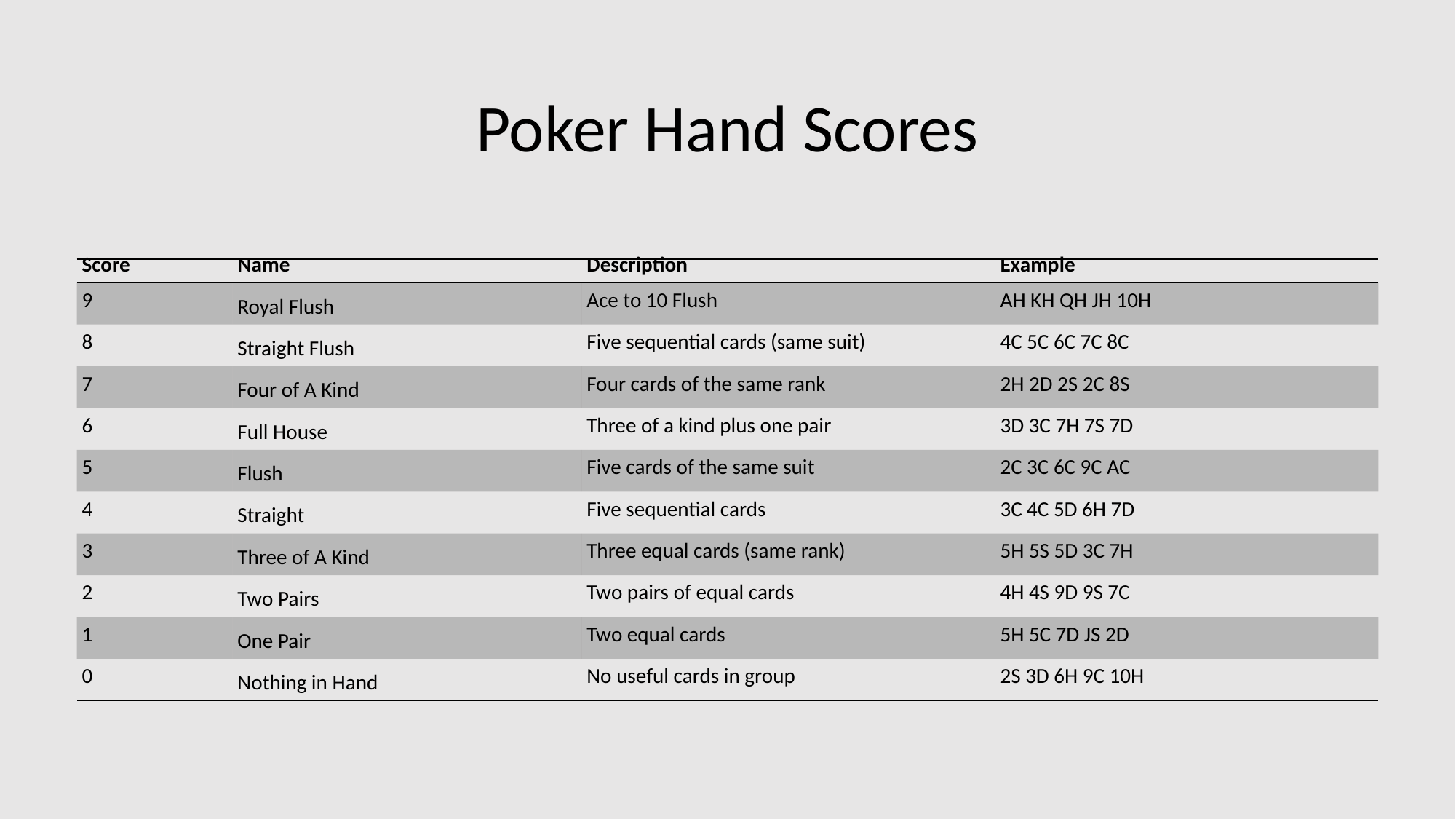

# Poker Hand Scores
| Score | Name | Description | Example |
| --- | --- | --- | --- |
| 9 | Royal Flush | Ace to 10 Flush | AH KH QH JH 10H |
| 8 | Straight Flush | Five sequential cards (same suit) | 4C 5C 6C 7C 8C |
| 7 | Four of A Kind | Four cards of the same rank | 2H 2D 2S 2C 8S |
| 6 | Full House | Three of a kind plus one pair | 3D 3C 7H 7S 7D |
| 5 | Flush | Five cards of the same suit | 2C 3C 6C 9C AC |
| 4 | Straight | Five sequential cards | 3C 4C 5D 6H 7D |
| 3 | Three of A Kind | Three equal cards (same rank) | 5H 5S 5D 3C 7H |
| 2 | Two Pairs | Two pairs of equal cards | 4H 4S 9D 9S 7C |
| 1 | One Pair | Two equal cards | 5H 5C 7D JS 2D |
| 0 | Nothing in Hand | No useful cards in group | 2S 3D 6H 9C 10H |